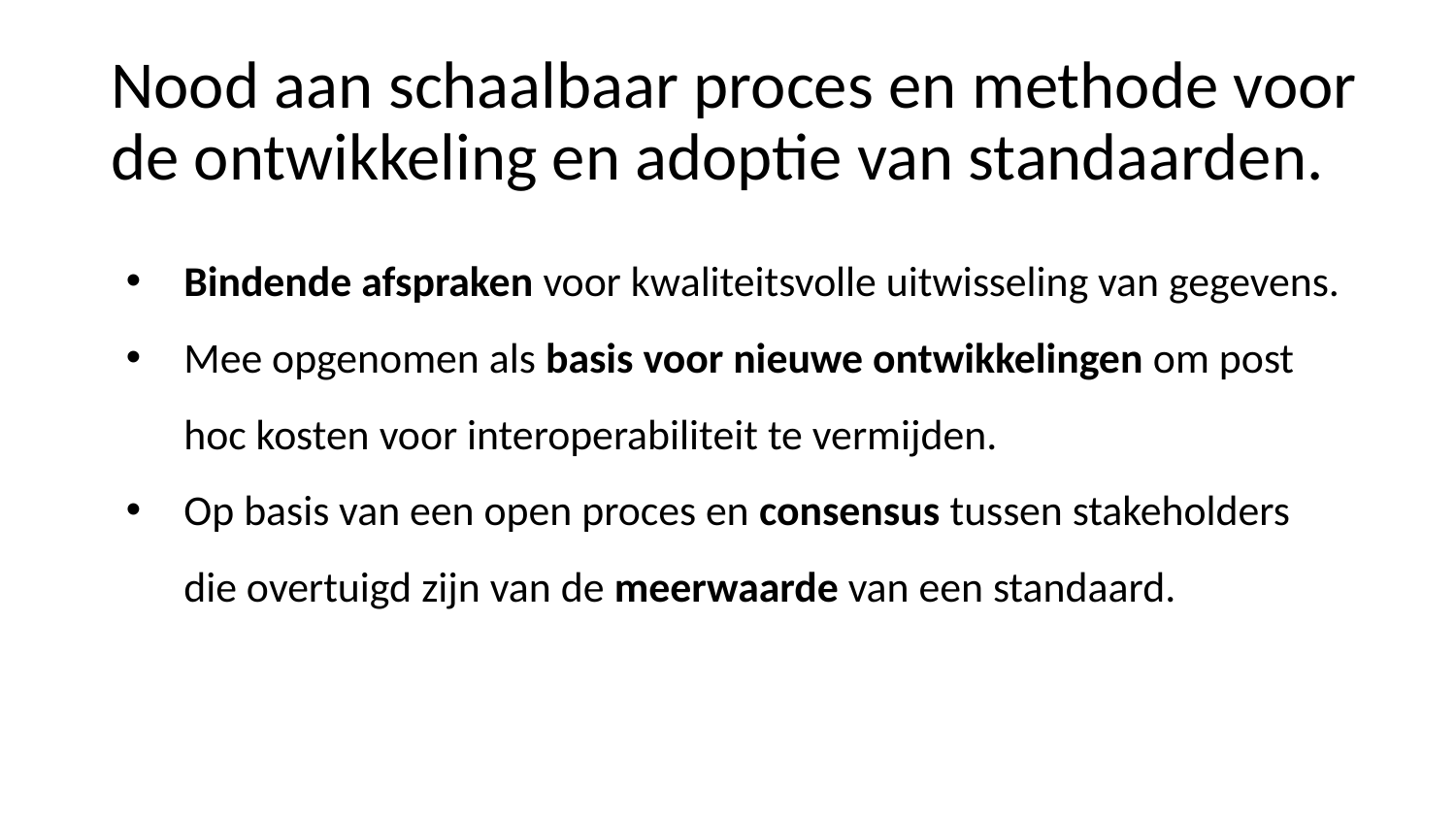

# Nood aan schaalbaar proces en methode voor de ontwikkeling en adoptie van standaarden.
Bindende afspraken voor kwaliteitsvolle uitwisseling van gegevens.
Mee opgenomen als basis voor nieuwe ontwikkelingen om post hoc kosten voor interoperabiliteit te vermijden.
Op basis van een open proces en consensus tussen stakeholders die overtuigd zijn van de meerwaarde van een standaard.